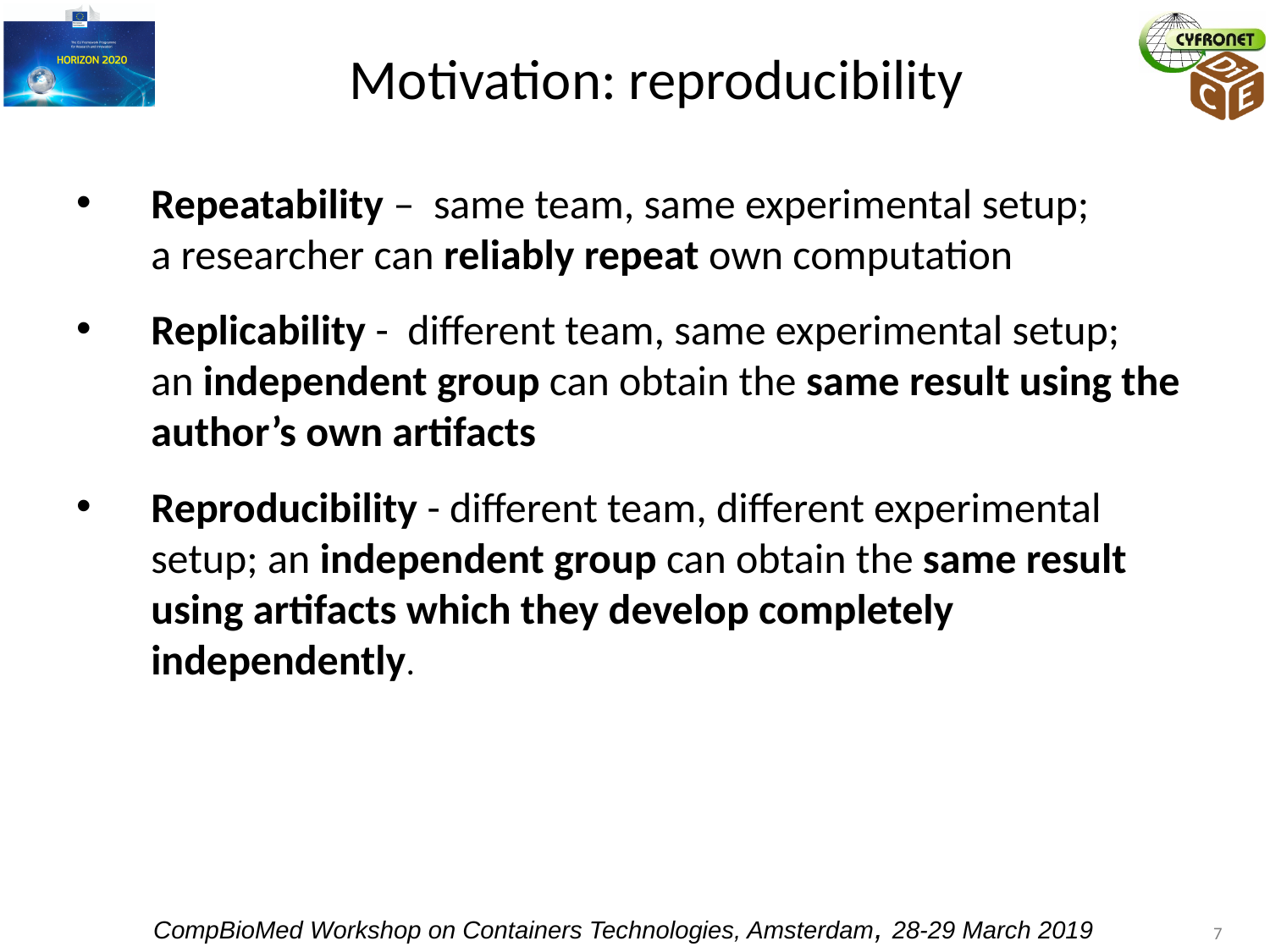

Motivation: reproducibility
Repeatability –  same team, same experimental setup;
a researcher can reliably repeat own computation
Replicability -  different team, same experimental setup;
an independent group can obtain the same result using the author’s own artifacts
Reproducibility - different team, different experimental setup; an independent group can obtain the same result using artifacts which they develop completely independently.